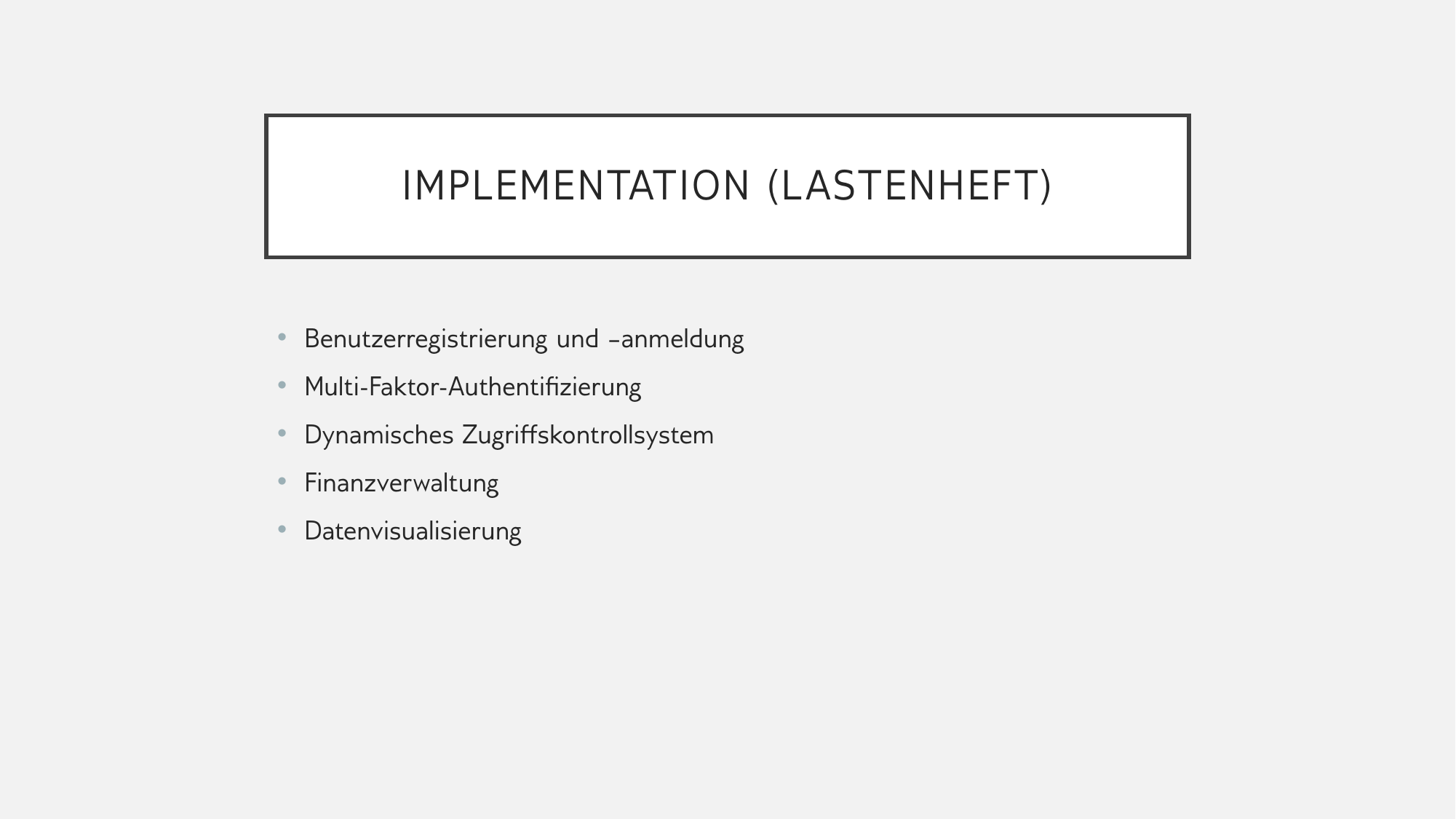

# Implementation (lastenheft)
Benutzerregistrierung und –anmeldung
Multi-Faktor-Authentifizierung
Dynamisches Zugriffskontrollsystem
Finanzverwaltung
Datenvisualisierung